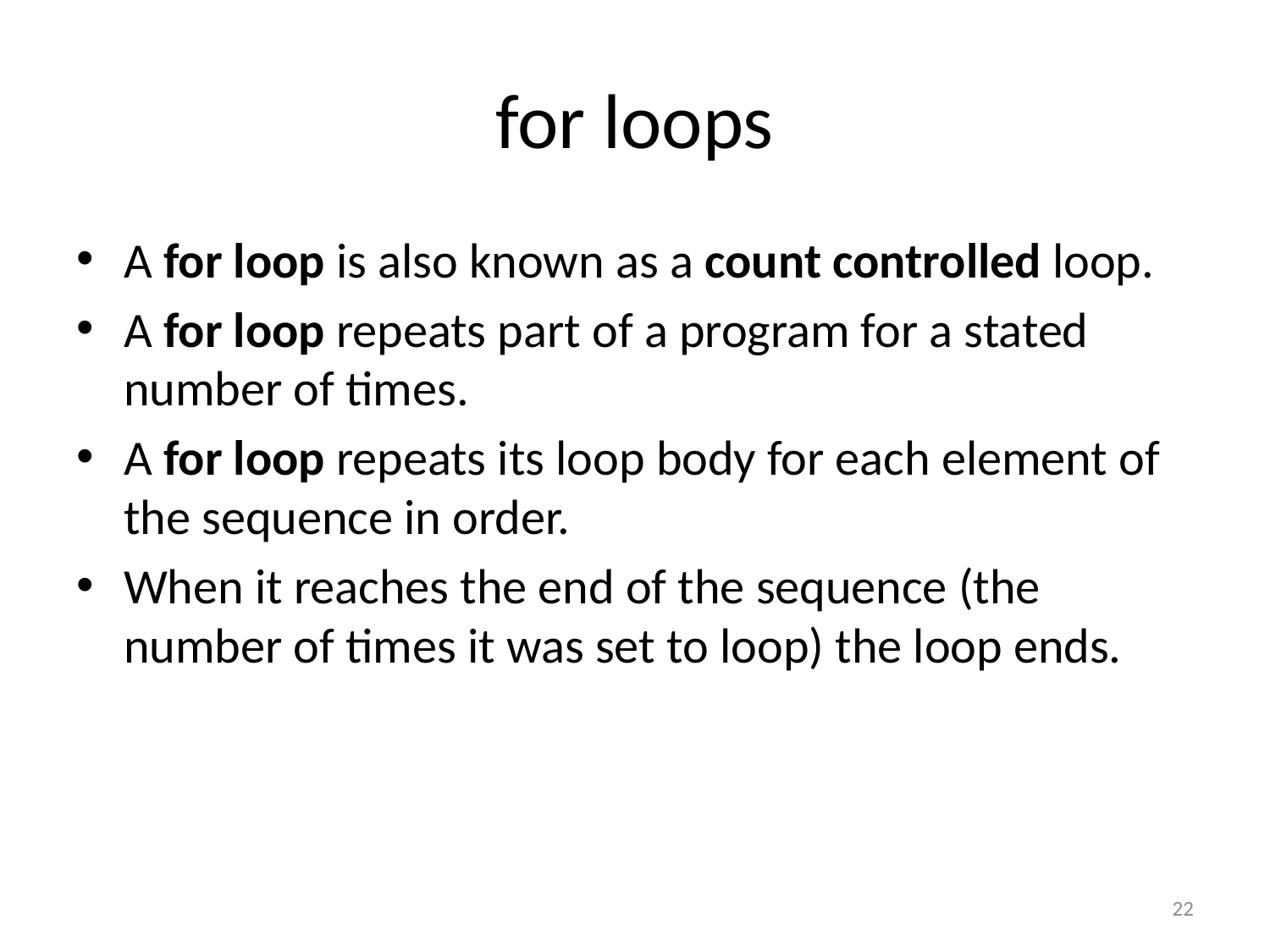

# for loops
A for loop is also known as a count controlled loop.
A for loop repeats part of a program for a stated number of times.
A for loop repeats its loop body for each element of the sequence in order.
When it reaches the end of the sequence (the number of times it was set to loop) the loop ends.
22